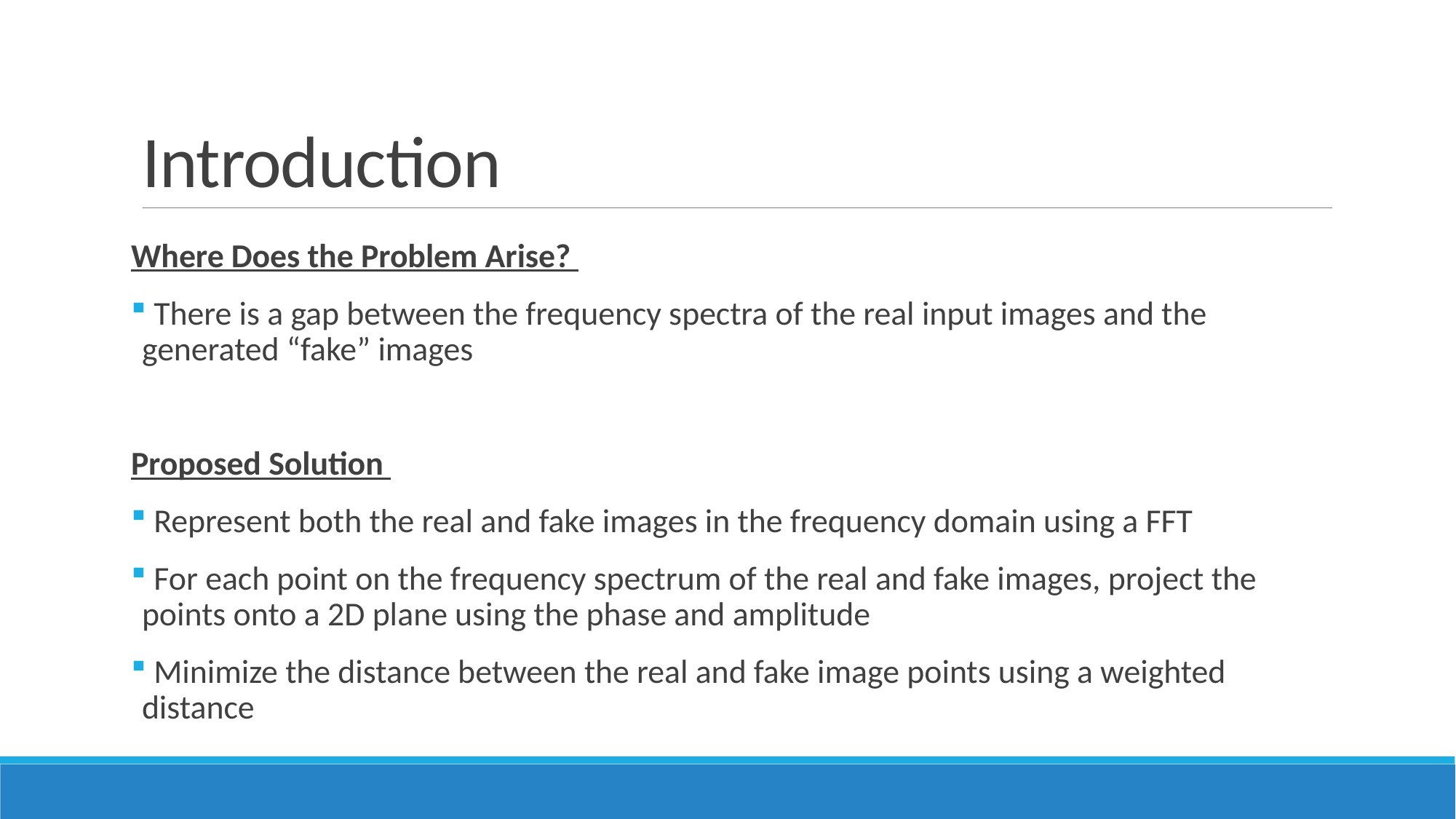

# Introduction
Where Does the Problem Arise?
 There is a gap between the frequency spectra of the real input images and the generated “fake” images

Proposed Solution
 Represent both the real and fake images in the frequency domain using a FFT
 For each point on the frequency spectrum of the real and fake images, project the points onto a 2D plane using the phase and amplitude
 Minimize the distance between the real and fake image points using a weighted distance